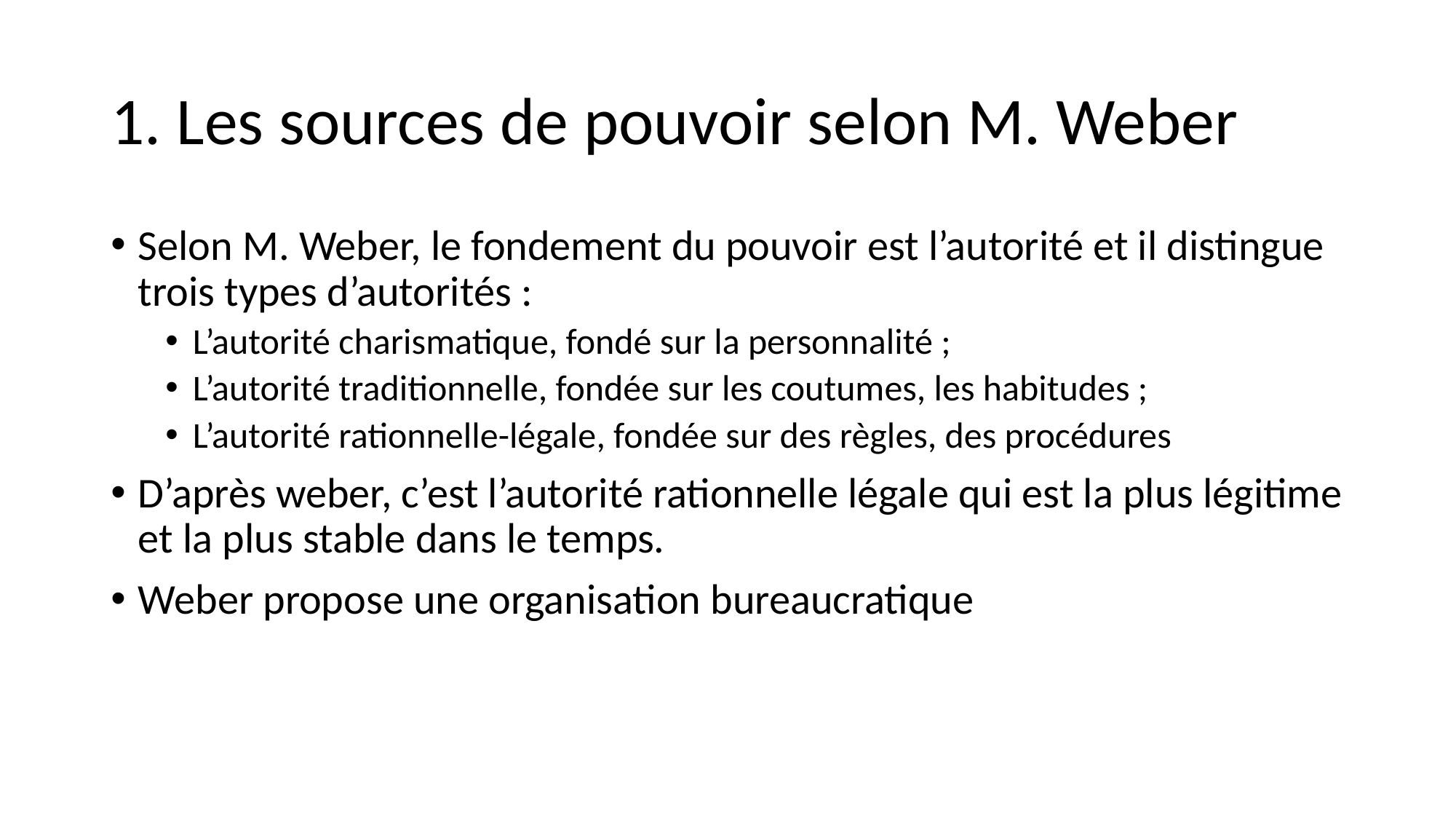

# 1. Les sources de pouvoir selon M. Weber
Selon M. Weber, le fondement du pouvoir est l’autorité et il distingue trois types d’autorités :
L’autorité charismatique, fondé sur la personnalité ;
L’autorité traditionnelle, fondée sur les coutumes, les habitudes ;
L’autorité rationnelle-légale, fondée sur des règles, des procédures
D’après weber, c’est l’autorité rationnelle légale qui est la plus légitime et la plus stable dans le temps.
Weber propose une organisation bureaucratique